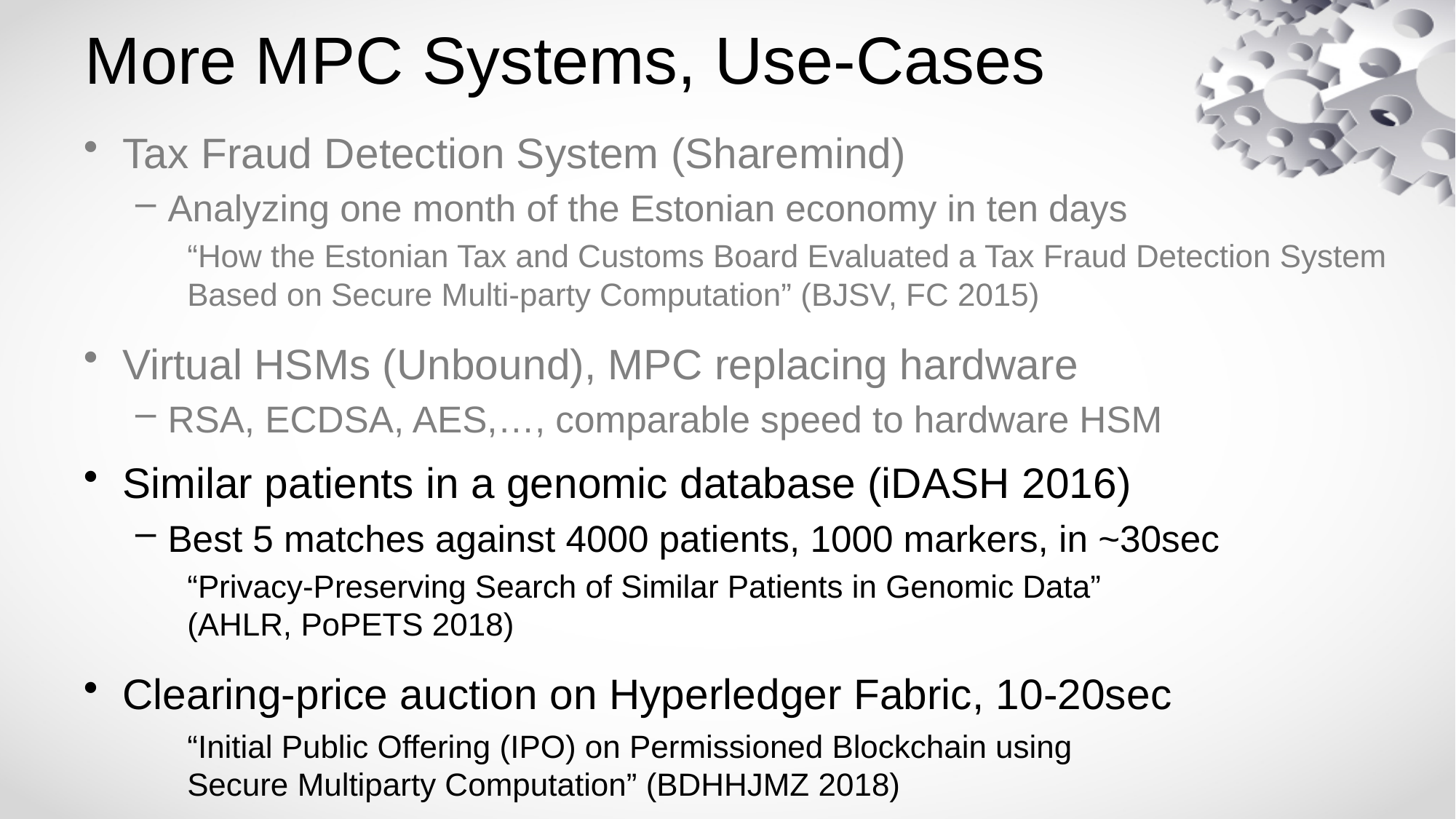

# More MPC Systems, Use-Cases
Tax Fraud Detection System (Sharemind)
Analyzing one month of the Estonian economy in ten days
“How the Estonian Tax and Customs Board Evaluated a Tax Fraud Detection System Based on Secure Multi-party Computation” (BJSV, FC 2015)
Virtual HSMs (Unbound), MPC replacing hardware
RSA, ECDSA, AES,…, comparable speed to hardware HSM
Similar patients in a genomic database (iDASH 2016)
Best 5 matches against 4000 patients, 1000 markers, in ~30sec
“Privacy-Preserving Search of Similar Patients in Genomic Data”
(AHLR, PoPETS 2018)
Clearing-price auction on Hyperledger Fabric, 10-20sec
“Initial Public Offering (IPO) on Permissioned Blockchain using
Secure Multiparty Computation” (BDHHJMZ 2018)